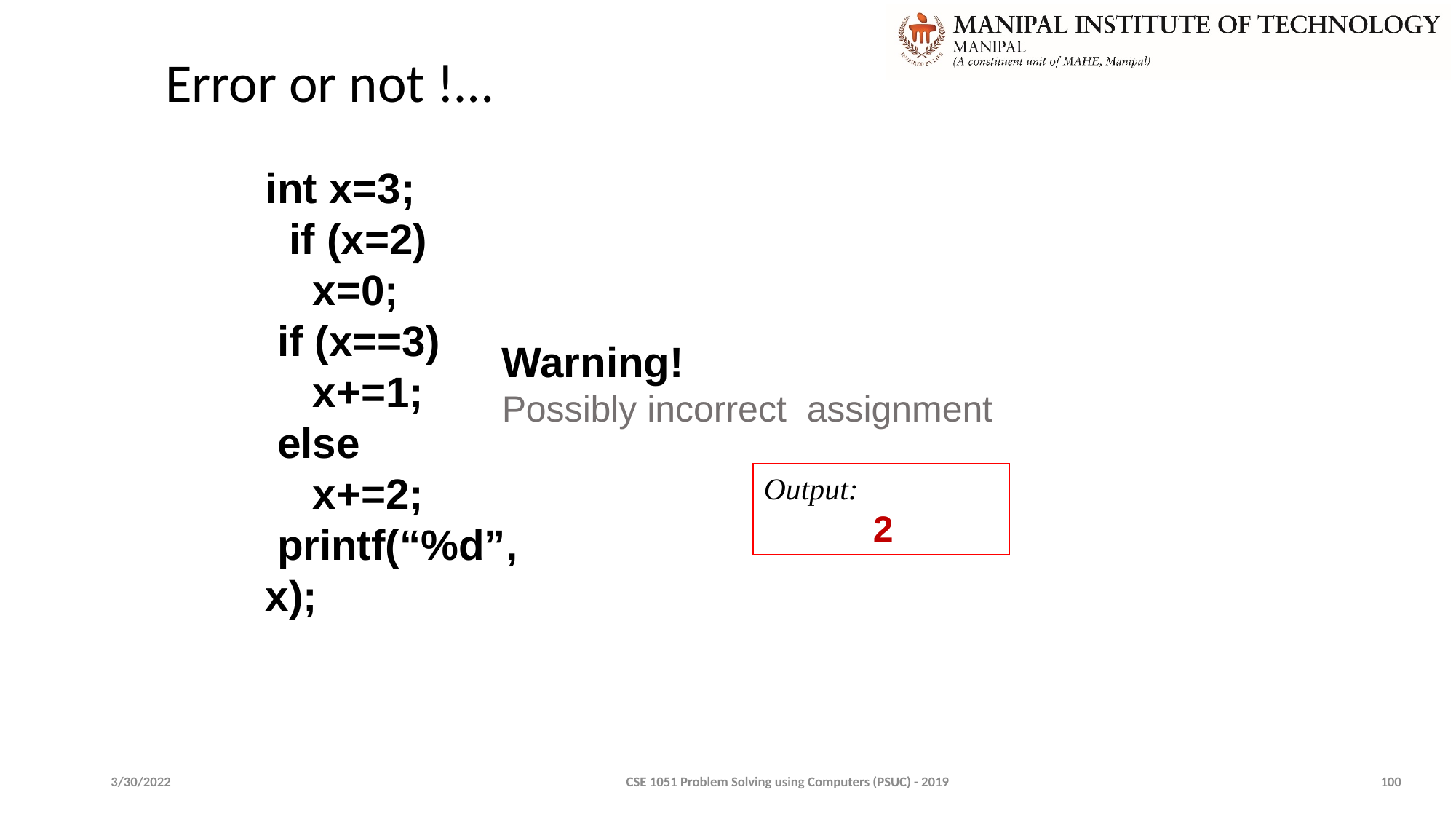

Error or not !…
int x=3;
  if (x=2)
    x=0;
 if (x==3)
    x+=1;
 else
    x+=2;
 printf(“%d”, x);
Warning!
Possibly incorrect  assignment
Output:
	2
3/30/2022
CSE 1051 Problem Solving using Computers (PSUC) - 2019
100